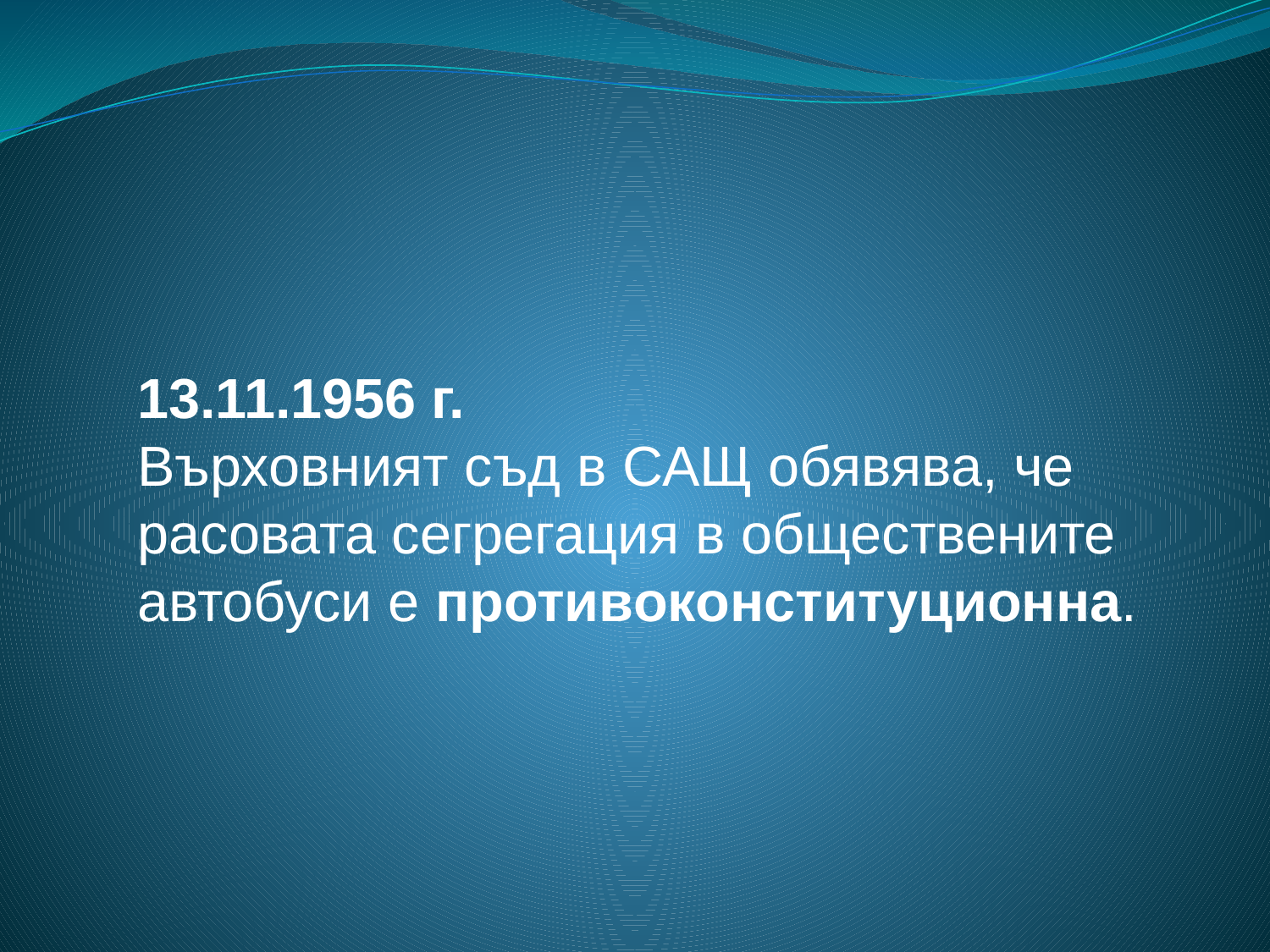

13.11.1956 г.
Върховният съд в САЩ обявява, че расовата сегрегация в обществените автобуси е противоконституционна.